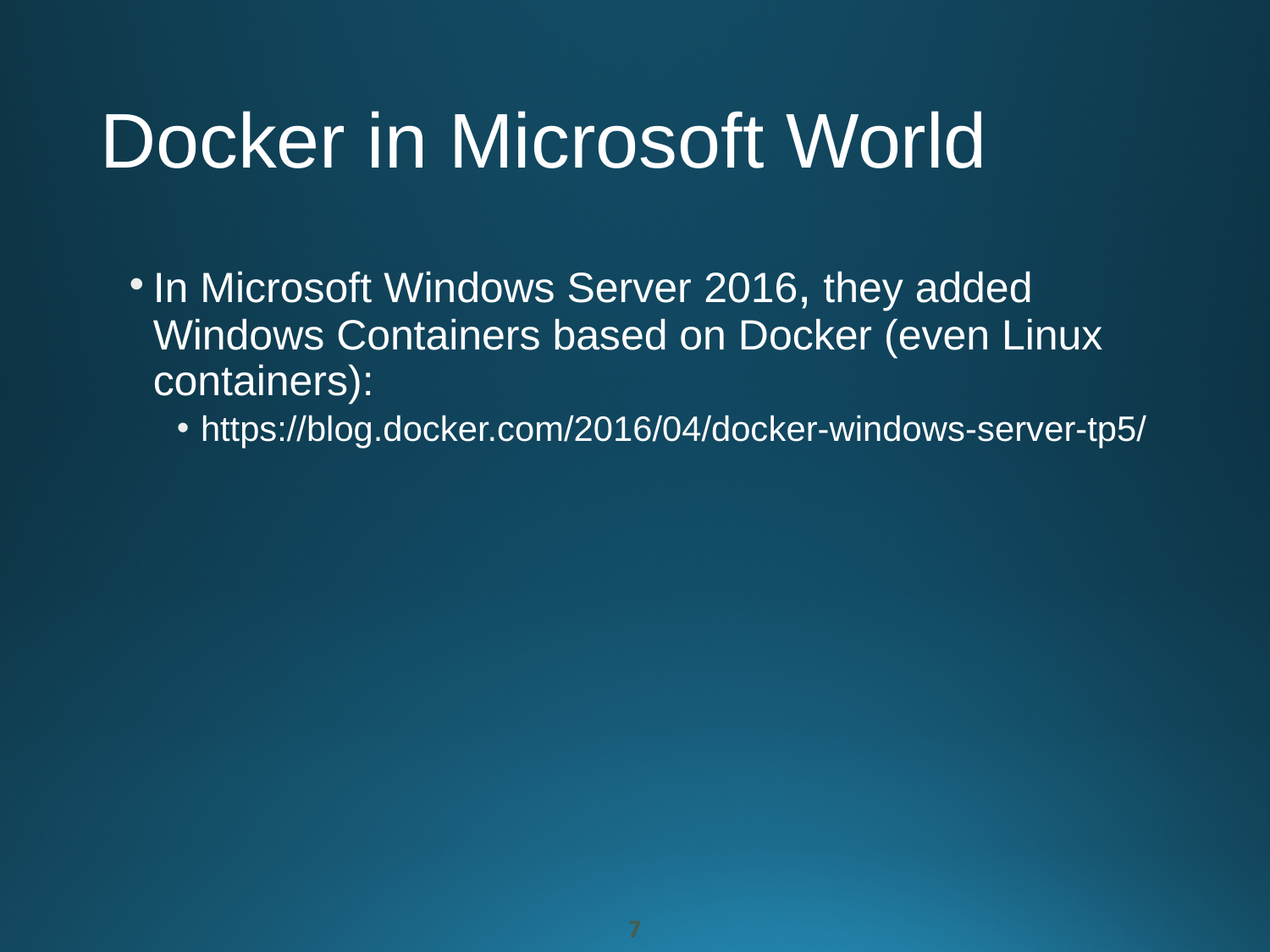

# Docker in Microsoft World
In Microsoft Windows Server 2016, they added Windows Containers based on Docker (even Linux containers):
https://blog.docker.com/2016/04/docker-windows-server-tp5/